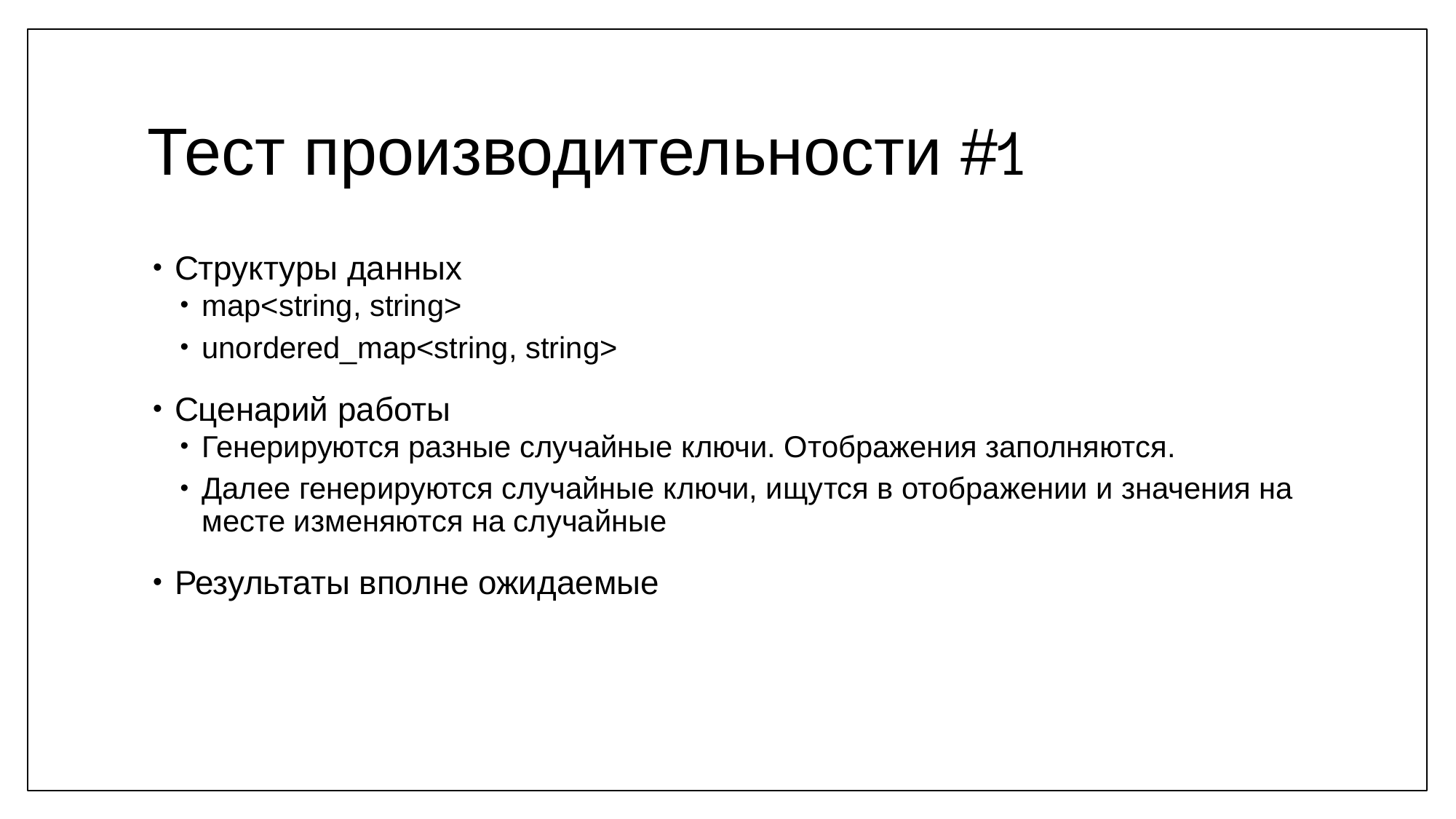

# Тест производительности #1
Структуры данных
map<string, string>
unordered_map<string, string>
Сценарий работы
Генерируются разные случайные ключи. Отображения заполняются.
Далее генерируются случайные ключи, ищутся в отображении и значения на месте изменяются на случайные
Результаты вполне ожидаемые